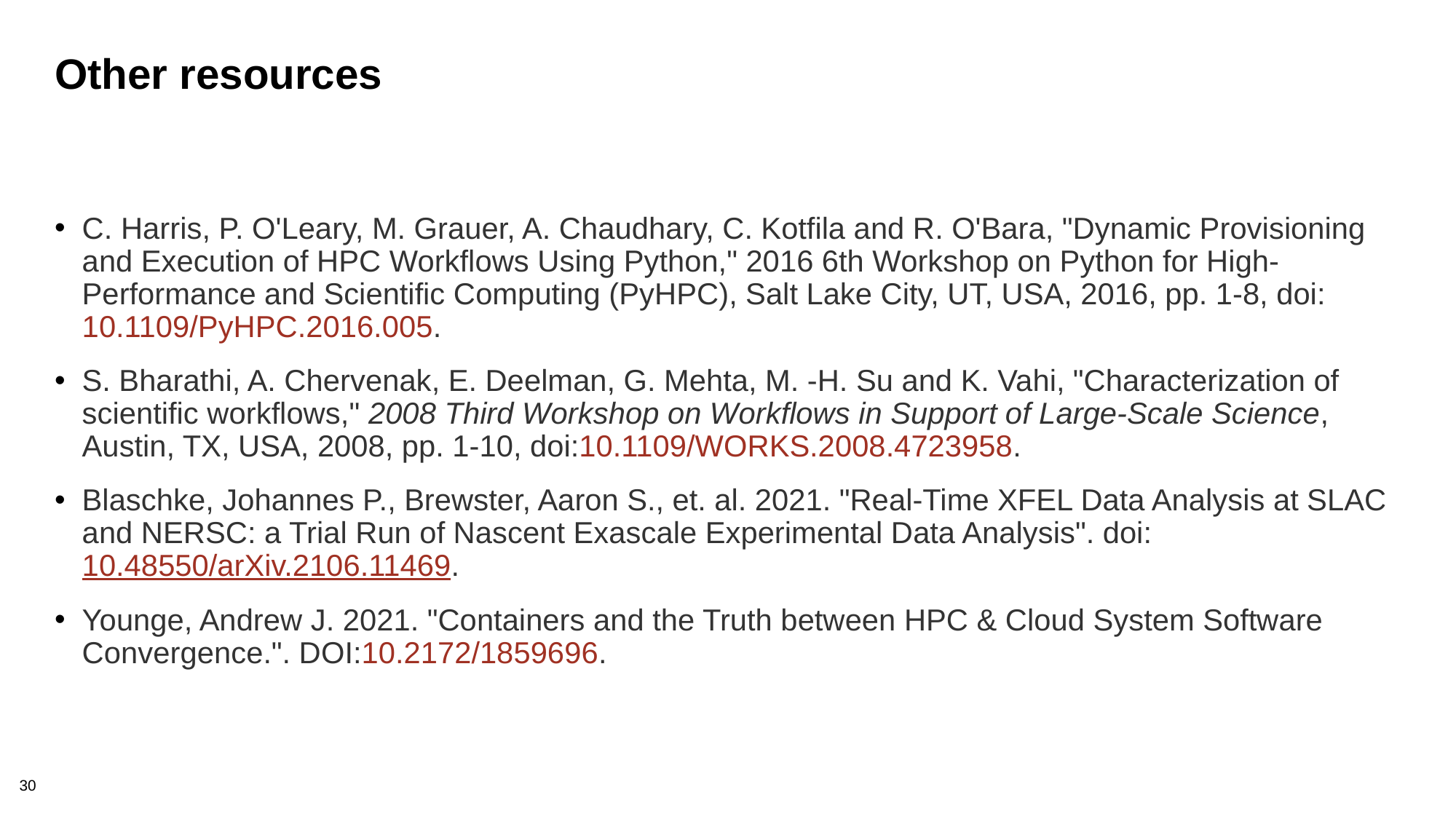

# Other resources
C. Harris, P. O'Leary, M. Grauer, A. Chaudhary, C. Kotfila and R. O'Bara, "Dynamic Provisioning and Execution of HPC Workflows Using Python," 2016 6th Workshop on Python for High-Performance and Scientific Computing (PyHPC), Salt Lake City, UT, USA, 2016, pp. 1-8, doi: 10.1109/PyHPC.2016.005.
S. Bharathi, A. Chervenak, E. Deelman, G. Mehta, M. -H. Su and K. Vahi, "Characterization of scientific workflows," 2008 Third Workshop on Workflows in Support of Large-Scale Science, Austin, TX, USA, 2008, pp. 1-10, doi:10.1109/WORKS.2008.4723958.
Blaschke, Johannes P., Brewster, Aaron S., et. al. 2021. "Real-Time XFEL Data Analysis at SLAC and NERSC: a Trial Run of Nascent Exascale Experimental Data Analysis". doi:10.48550/arXiv.2106.11469.
Younge, Andrew J. 2021. "Containers and the Truth between HPC & Cloud System Software Convergence.". DOI:10.2172/1859696.